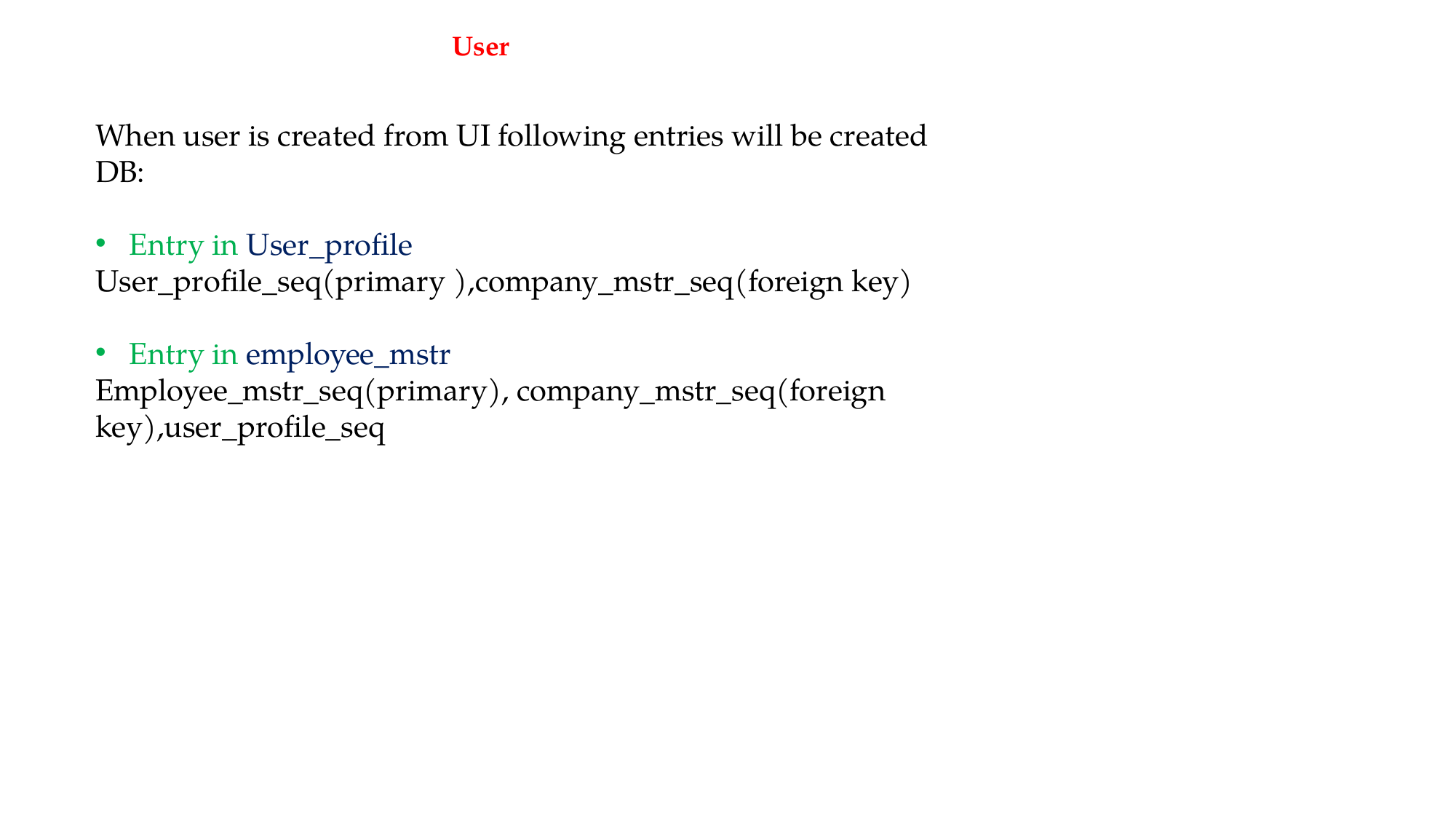

User
When user is created from UI following entries will be created DB:

Entry in User_profile
User_profile_seq(primary ),company_mstr_seq(foreign key)

Entry in employee_mstr
Employee_mstr_seq(primary), company_mstr_seq(foreign key),user_profile_seq